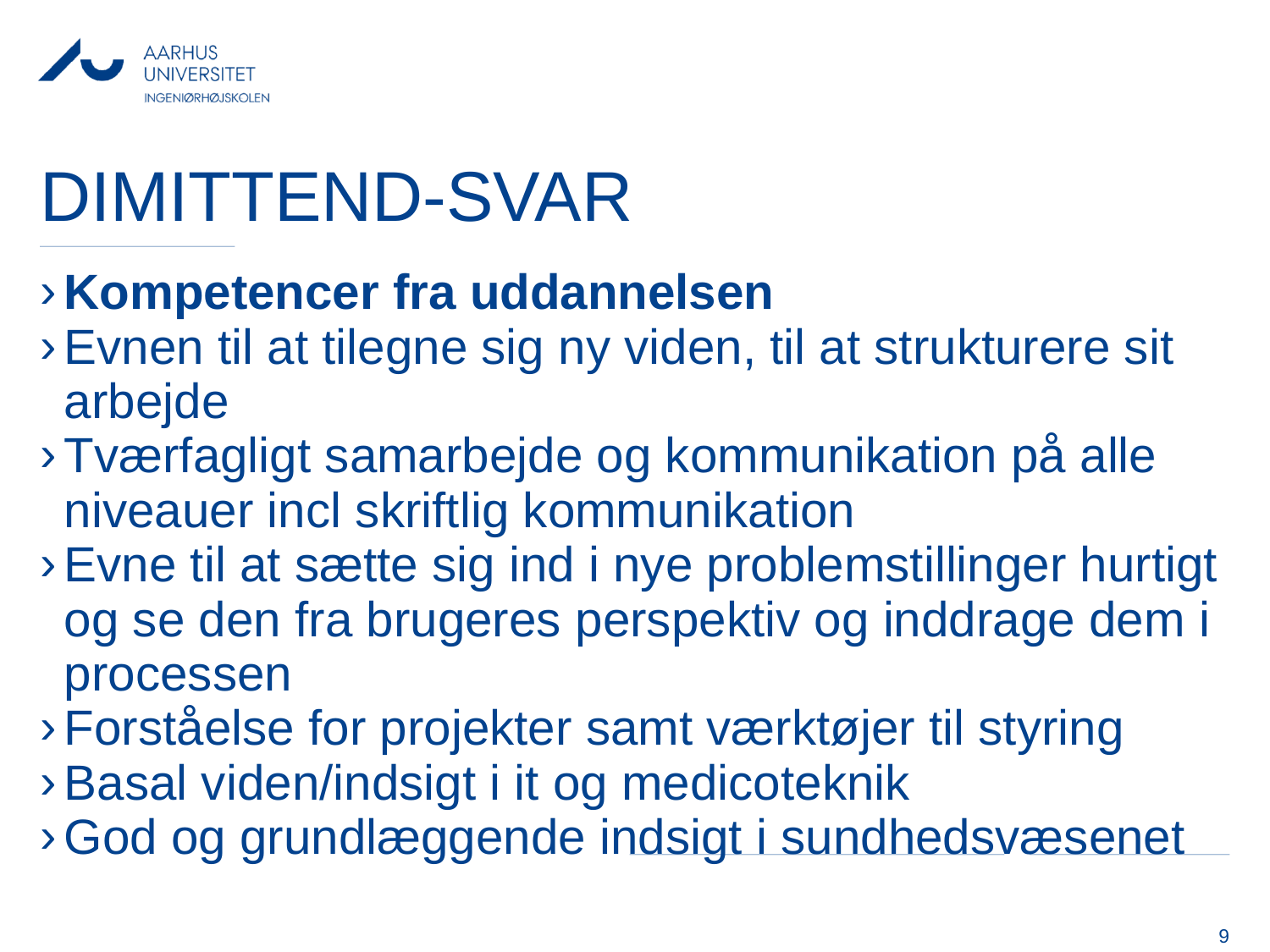

# dimittend-svar
Kompetencer fra uddannelsen
Evnen til at tilegne sig ny viden, til at strukturere sit arbejde
Tværfagligt samarbejde og kommunikation på alle niveauer incl skriftlig kommunikation
Evne til at sætte sig ind i nye problemstillinger hurtigt og se den fra brugeres perspektiv og inddrage dem i processen
Forståelse for projekter samt værktøjer til styring
Basal viden/indsigt i it og medicoteknik
God og grundlæggende indsigt i sundhedsvæsenet
9